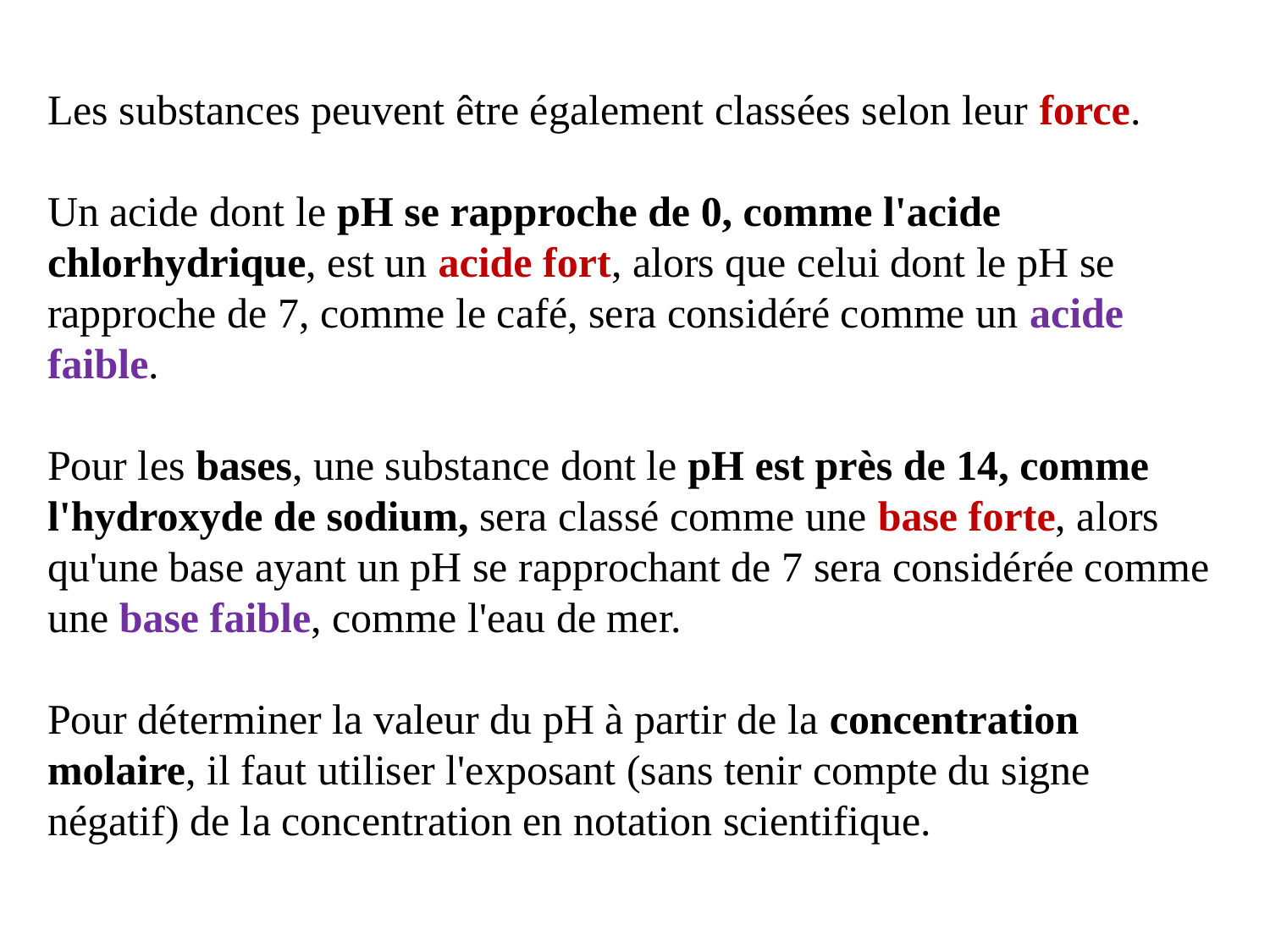

Les substances peuvent être également classées selon leur force.

Un acide dont le pH se rapproche de 0, comme l'acide chlorhydrique, est un acide fort, alors que celui dont le pH se rapproche de 7, comme le café, sera considéré comme un acide faible.

Pour les bases, une substance dont le pH est près de 14, comme l'hydroxyde de sodium, sera classé comme une base forte, alors qu'une base ayant un pH se rapprochant de 7 sera considérée comme une base faible, comme l'eau de mer.

Pour déterminer la valeur du pH à partir de la concentration molaire, il faut utiliser l'exposant (sans tenir compte du signe négatif) de la concentration en notation scientifique.